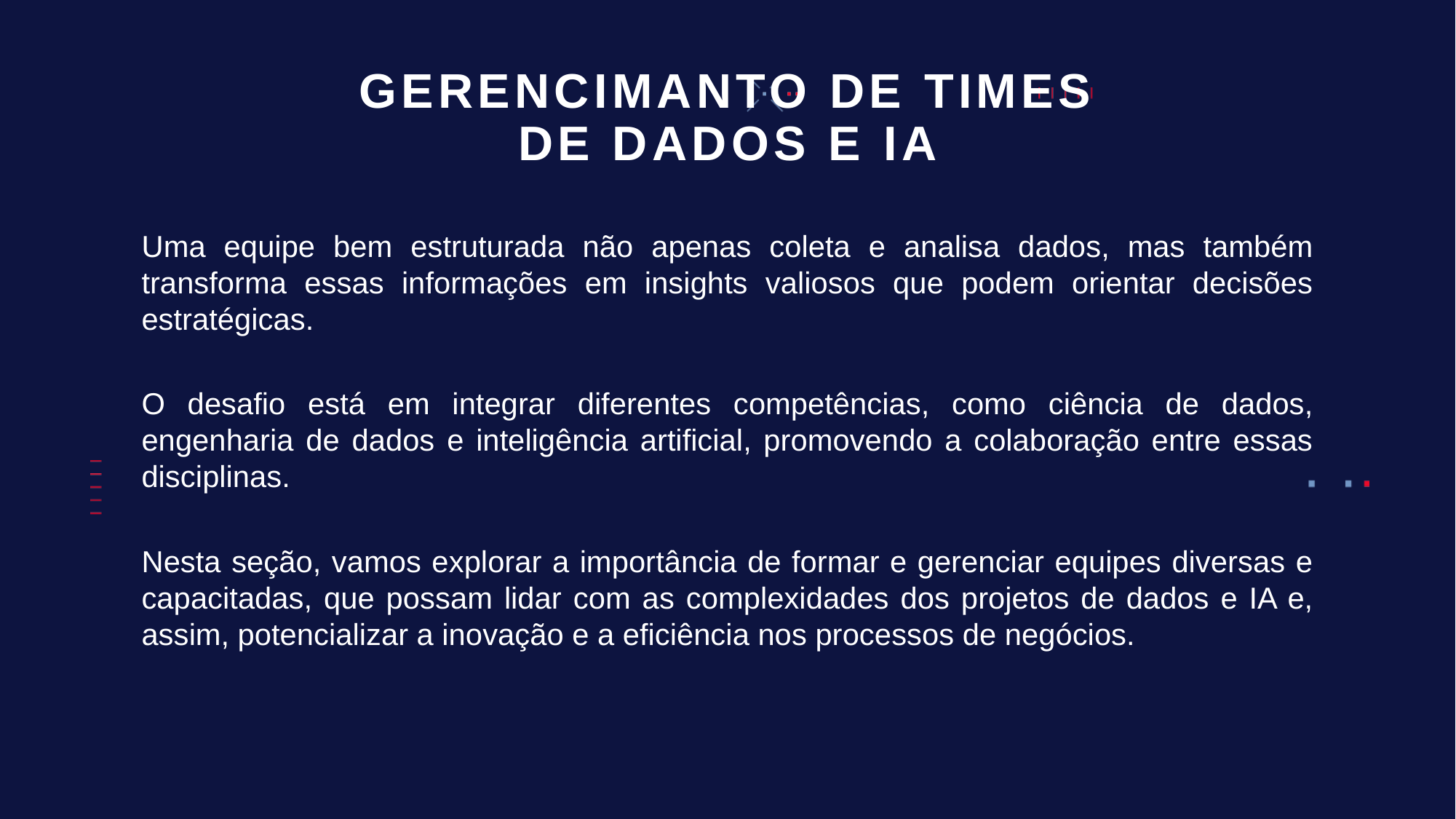

# GERENCIMANTO DE TIMES DE DADOS E IA
Uma equipe bem estruturada não apenas coleta e analisa dados, mas também transforma essas informações em insights valiosos que podem orientar decisões estratégicas.

O desafio está em integrar diferentes competências, como ciência de dados, engenharia de dados e inteligência artificial, promovendo a colaboração entre essas disciplinas.

Nesta seção, vamos explorar a importância de formar e gerenciar equipes diversas e capacitadas, que possam lidar com as complexidades dos projetos de dados e IA e, assim, potencializar a inovação e a eficiência nos processos de negócios.